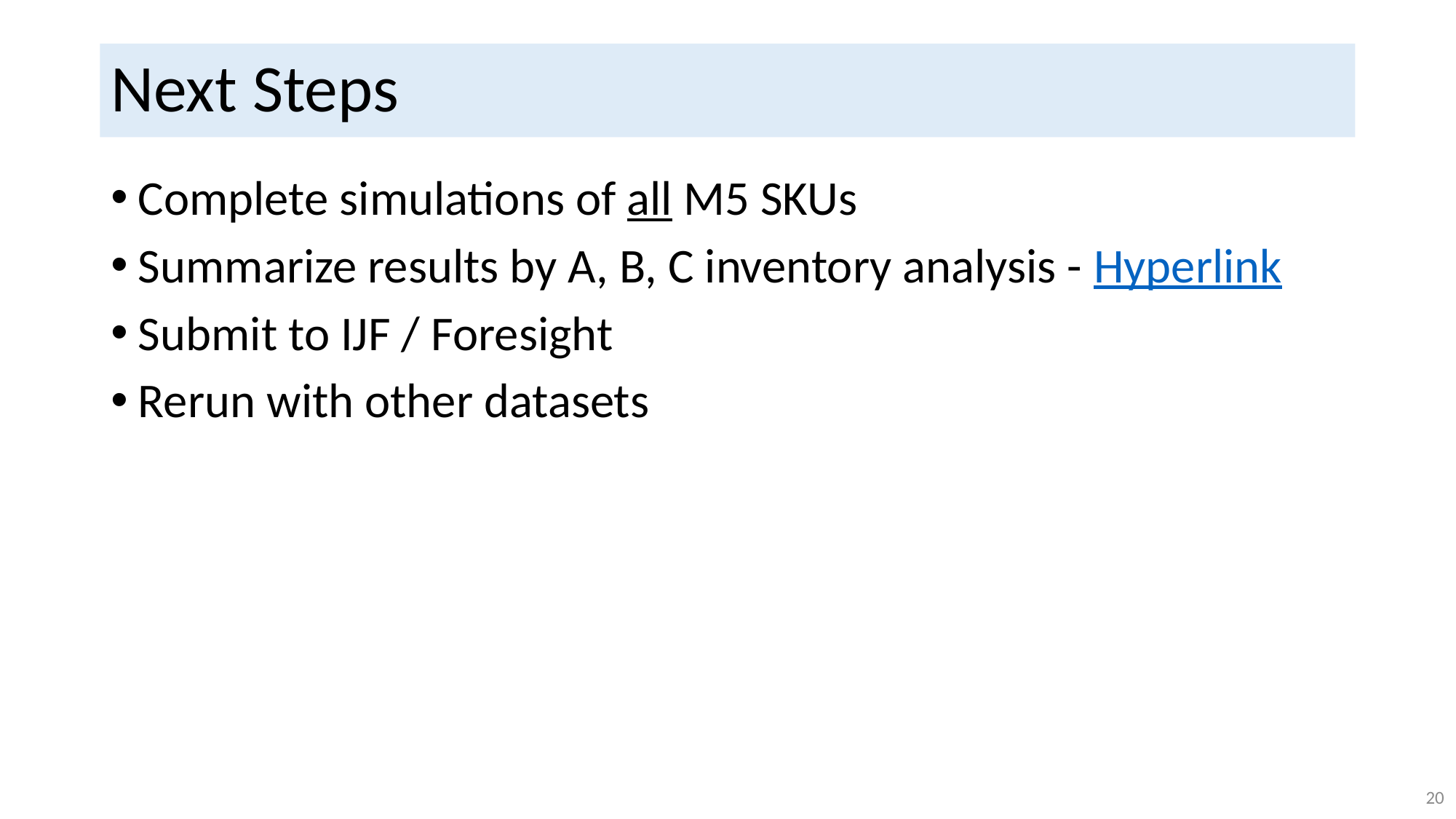

# Next Steps
Complete simulations of all M5 SKUs
Summarize results by A, B, C inventory analysis - Hyperlink
Submit to IJF / Foresight
Rerun with other datasets

20